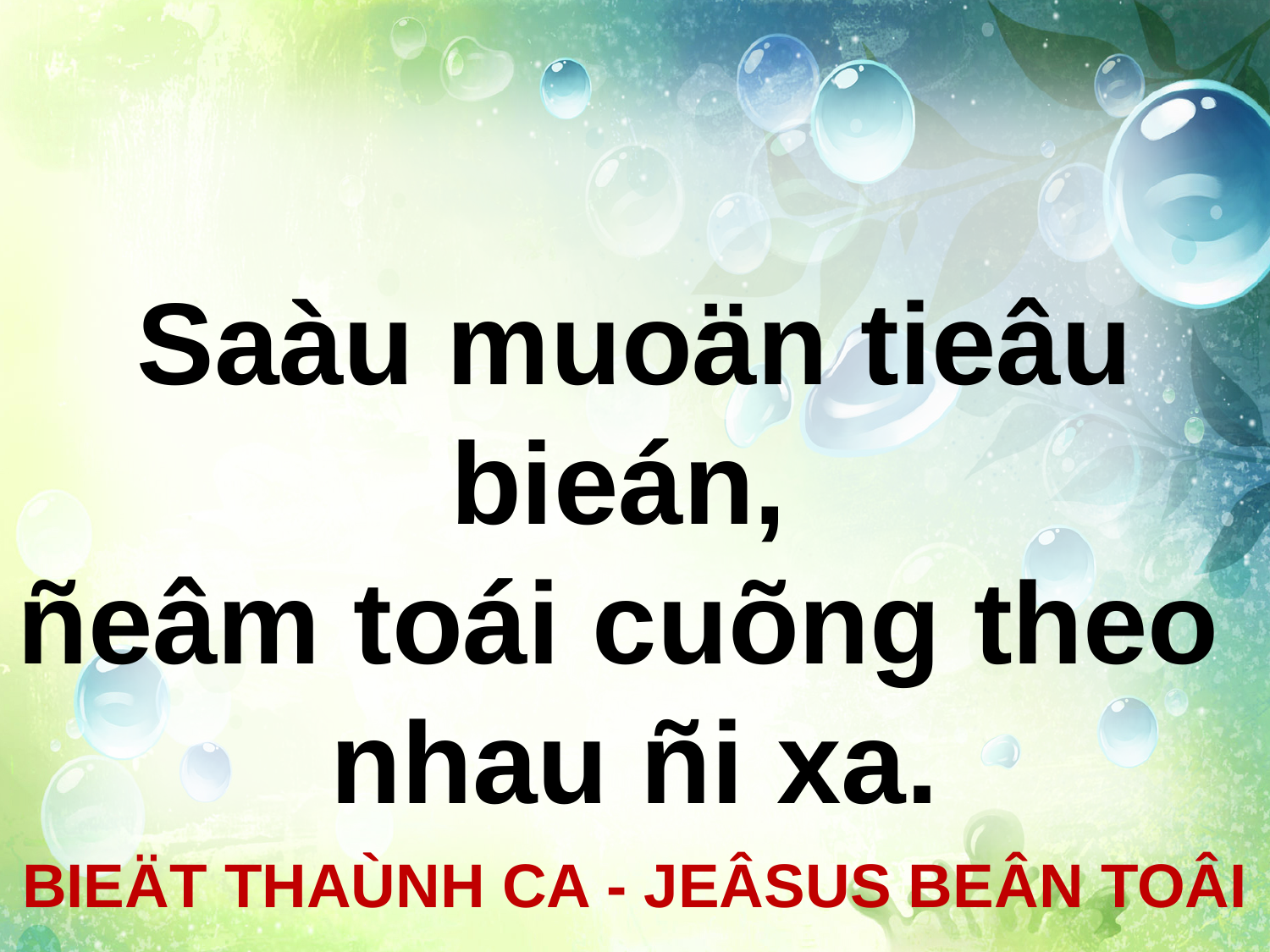

Saàu muoän tieâu bieán,
ñeâm toái cuõng theo
nhau ñi xa.
BIEÄT THAÙNH CA - JEÂSUS BEÂN TOÂI